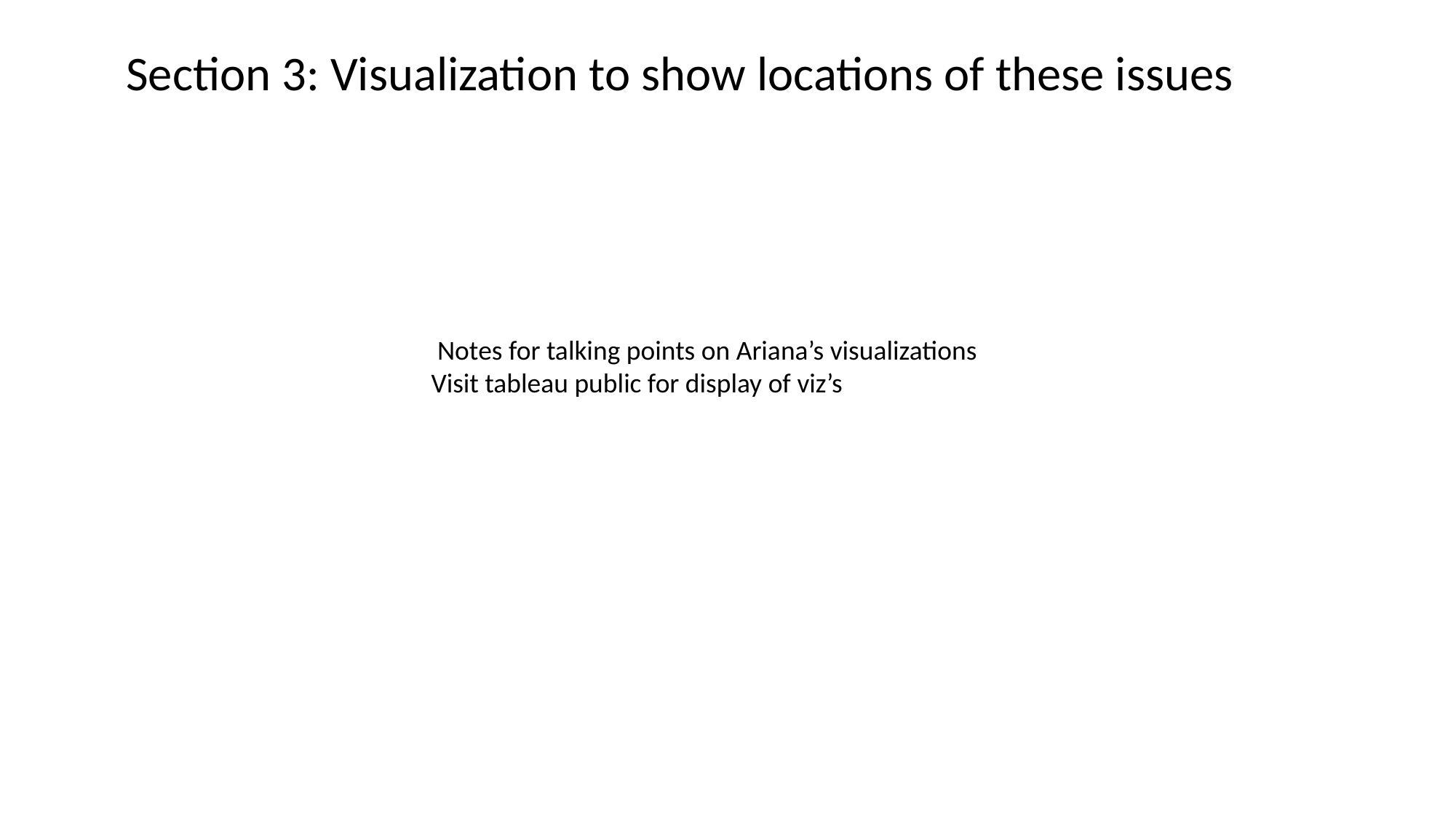

Section 3: Visualization to show locations of these issues
 Notes for talking points on Ariana’s visualizations
Visit tableau public for display of viz’s